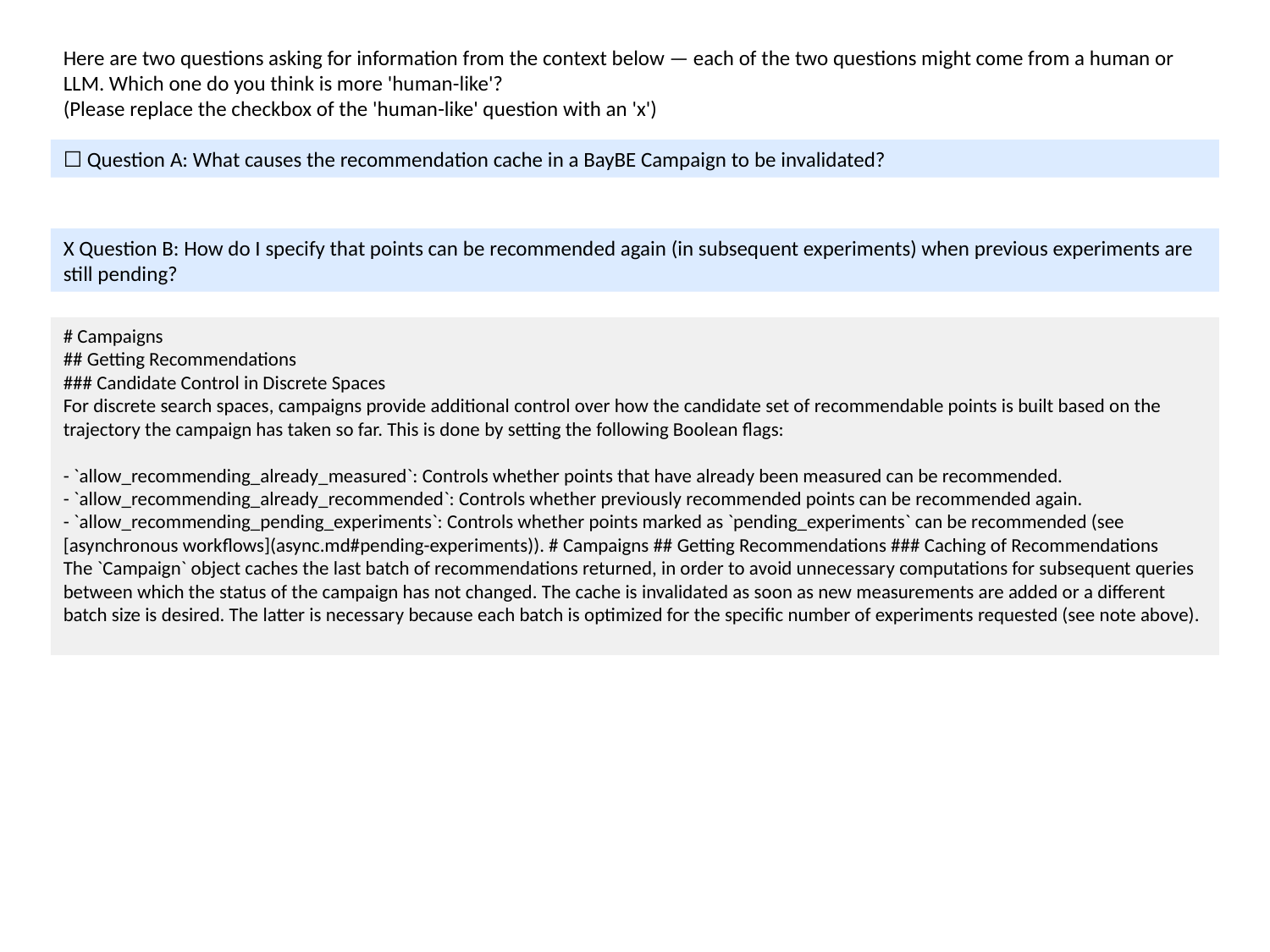

Here are two questions asking for information from the context below — each of the two questions might come from a human or LLM. Which one do you think is more 'human-like'?
(Please replace the checkbox of the 'human-like' question with an 'x')
☐ Question A: What causes the recommendation cache in a BayBE Campaign to be invalidated?
X Question B: How do I specify that points can be recommended again (in subsequent experiments) when previous experiments are still pending?
# Campaigns
## Getting Recommendations
### Candidate Control in Discrete Spaces
For discrete search spaces, campaigns provide additional control over how the candidate set of recommendable points is built based on the trajectory the campaign has taken so far. This is done by setting the following Boolean flags:

- `allow_recommending_already_measured`: Controls whether points that have already been measured can be recommended.
- `allow_recommending_already_recommended`: Controls whether previously recommended points can be recommended again.
- `allow_recommending_pending_experiments`: Controls whether points marked as `pending_experiments` can be recommended (see [asynchronous workflows](async.md#pending-experiments)). # Campaigns ## Getting Recommendations ### Caching of Recommendations
The `Campaign` object caches the last batch of recommendations returned, in order to avoid unnecessary computations for subsequent queries between which the status of the campaign has not changed. The cache is invalidated as soon as new measurements are added or a different batch size is desired. The latter is necessary because each batch is optimized for the specific number of experiments requested (see note above).